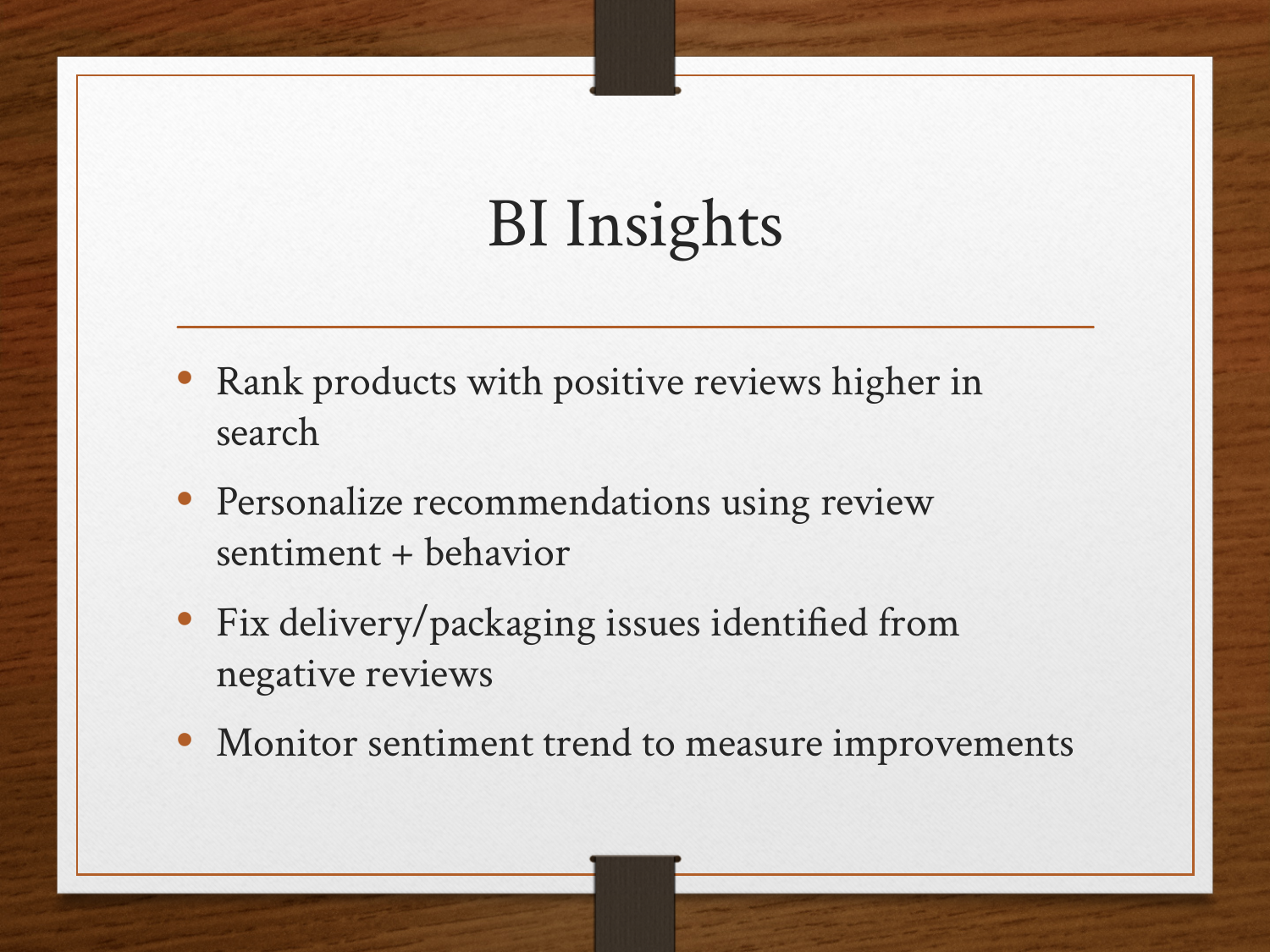

# BI Insights
Rank products with positive reviews higher in search
Personalize recommendations using review sentiment + behavior
Fix delivery/packaging issues identified from negative reviews
Monitor sentiment trend to measure improvements